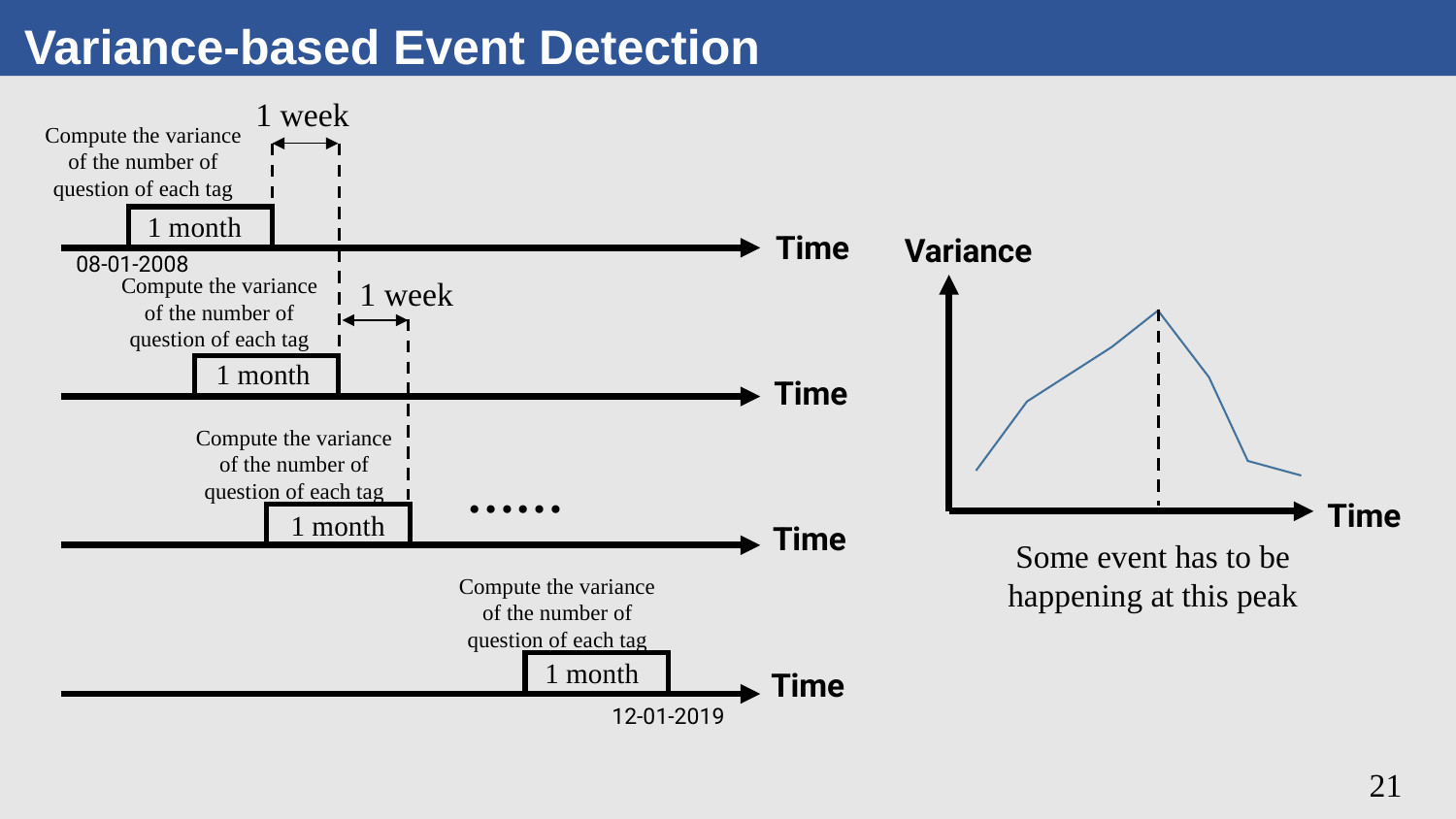

Variance-based Event Detection

1 week
Compute the variance of the number of question of each tag
1 month

Time
08-01-2008
Compute the variance of the number of question of each tag
1 week
1 month

Time
Compute the variance of the number of question of each tag
……
1 month

Time
Compute the variance of the number of question of each tag
1 month

Time
12-01-2019
Variance

Time
Some event has to be happening at this peak
21